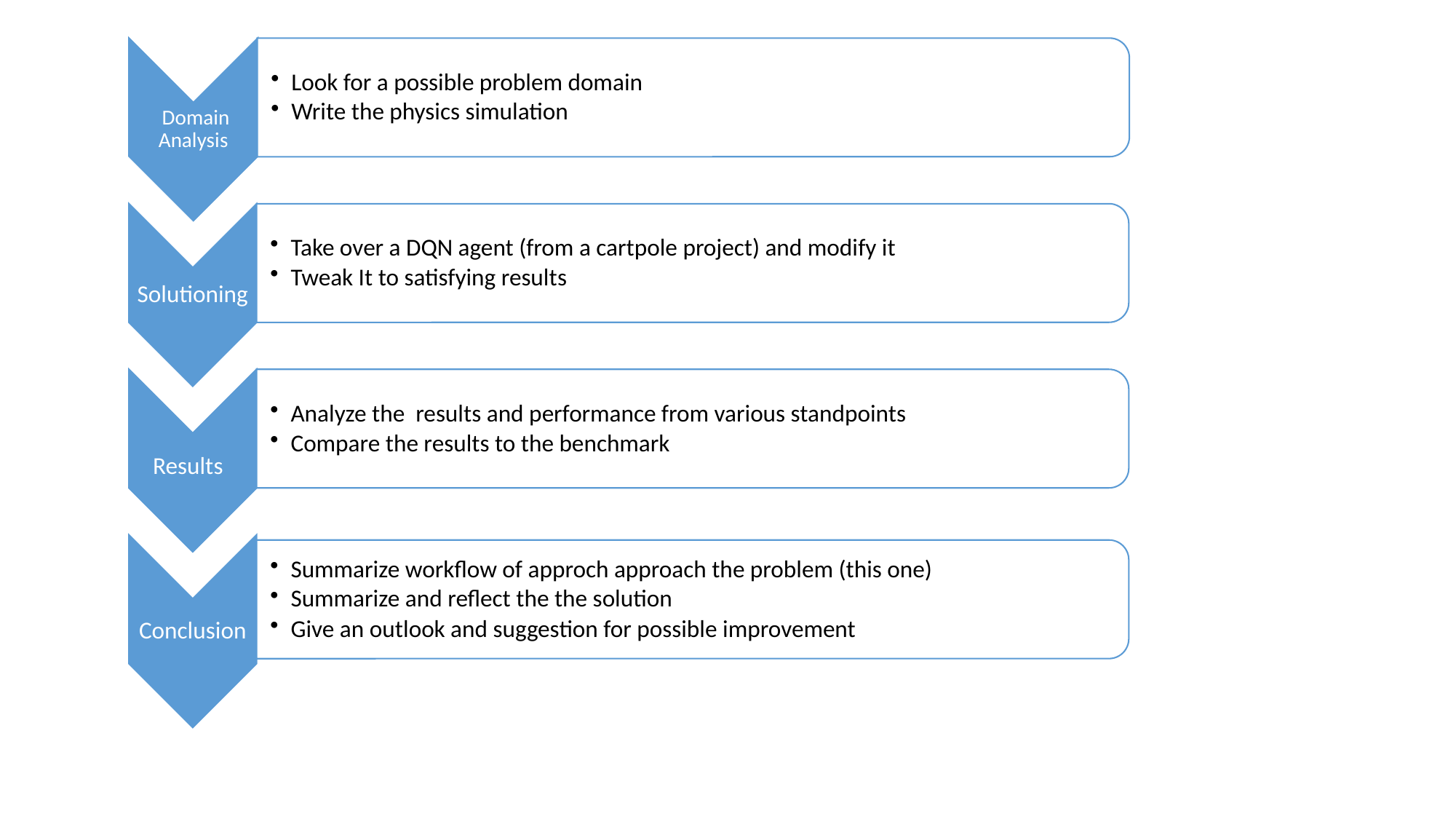

Domain Analysis
Look for a possible problem domain
Write the physics simulation
Solutioning
Take over a DQN agent (from a cartpole project) and modify it
Tweak It to satisfying results
Results
Analyze the  results and performance from various standpoints
Compare the results to the benchmark
Conclusion
Summarize workflow of approch approach the problem (this one)
Summarize and reflect the the solution
Give an outlook and suggestion for possible improvement